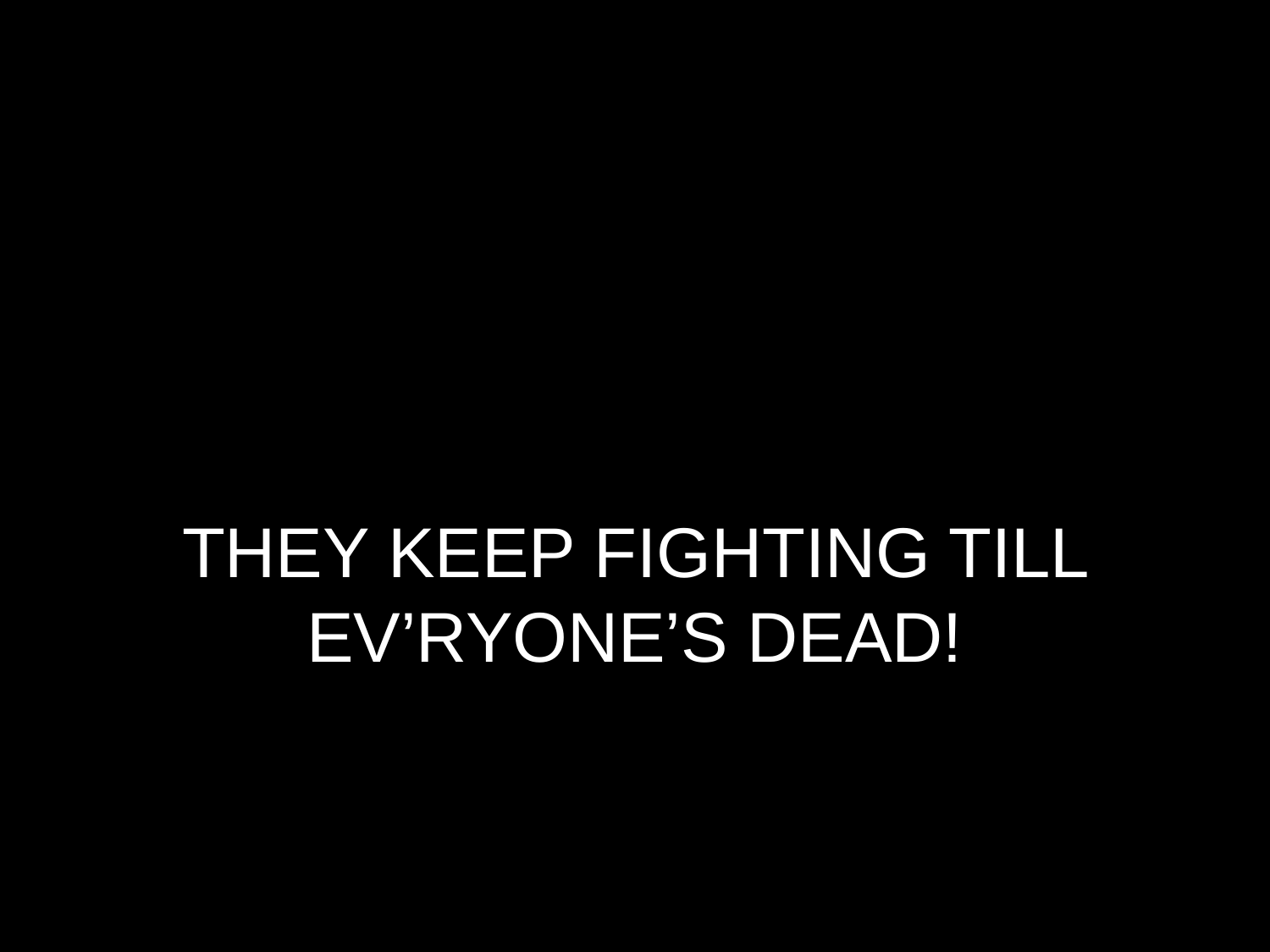

# THEY KEEP FIGHTING TILL EV’RYONE’S DEAD!